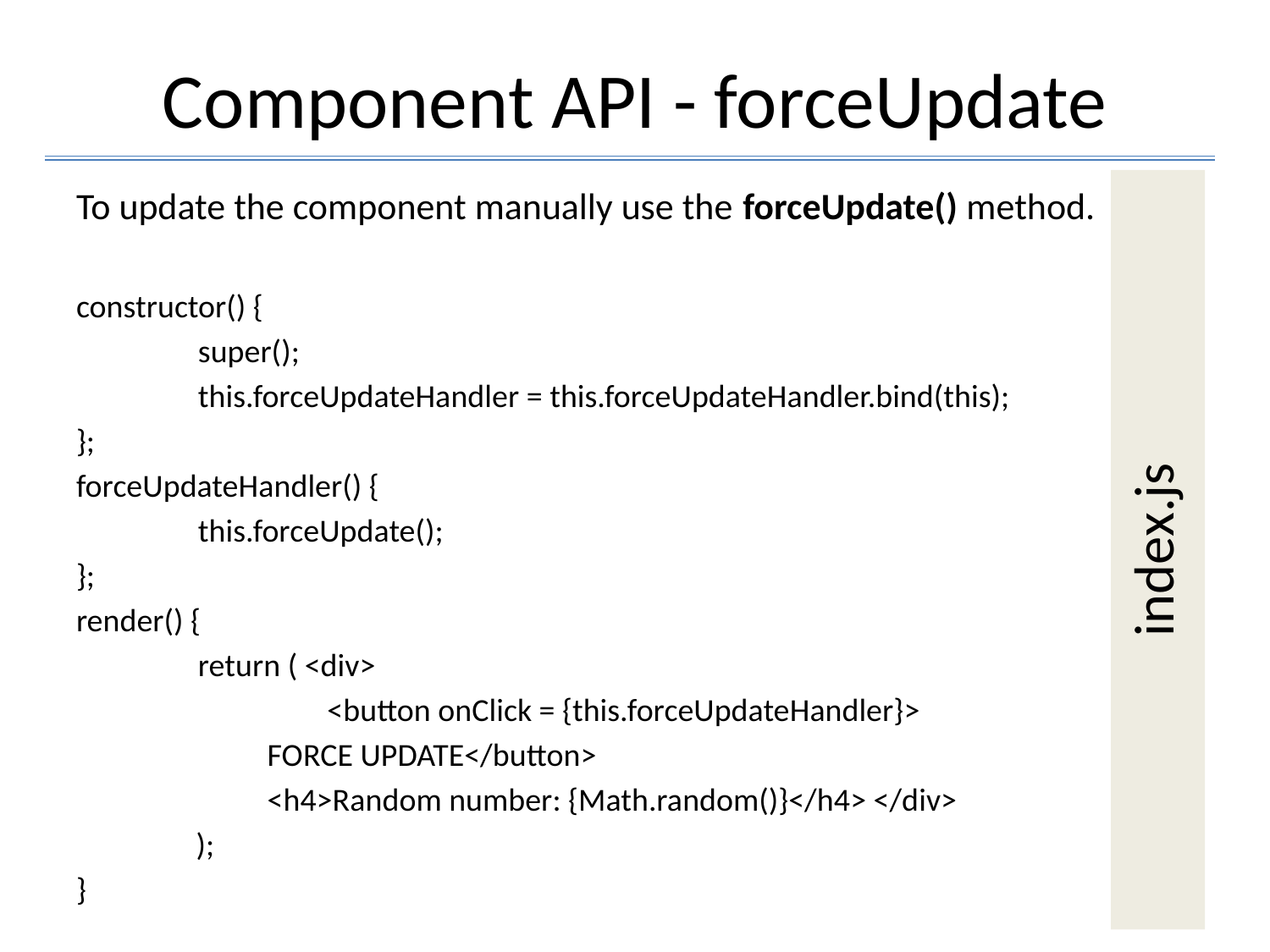

# Component API - forceUpdate
index.js
To update the component manually use the forceUpdate() method.

constructor() {
	super();
	this.forceUpdateHandler = this.forceUpdateHandler.bind(this);
};
forceUpdateHandler() {
	this.forceUpdate();
};
render() {
	return ( <div>
<button onClick = {this.forceUpdateHandler}>
	FORCE UPDATE</button>
	<h4>Random number: {Math.random()}</h4> </div>
);
}